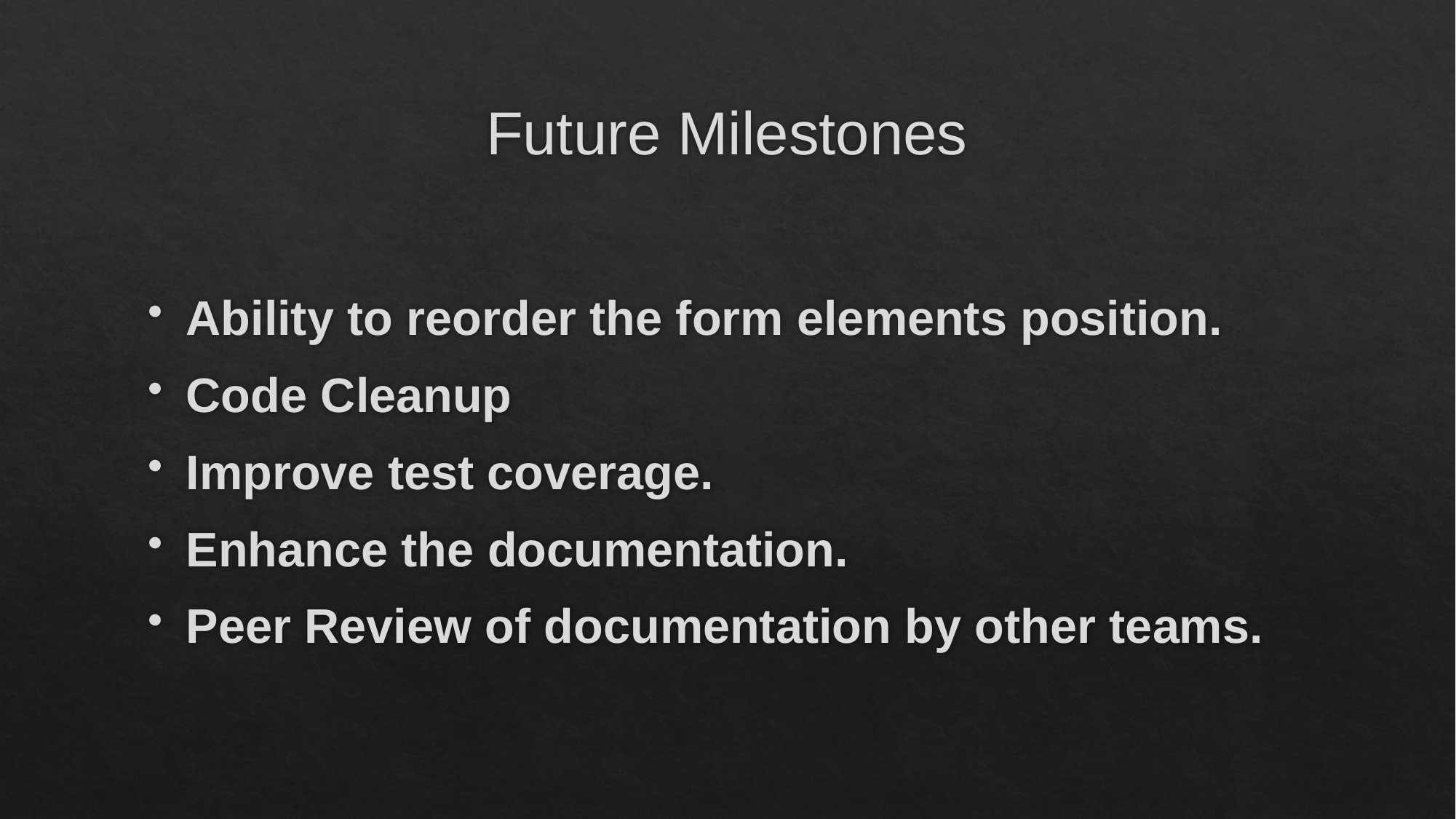

# Future Milestones
Ability to reorder the form elements position.
Code Cleanup
Improve test coverage.
Enhance the documentation.
Peer Review of documentation by other teams.